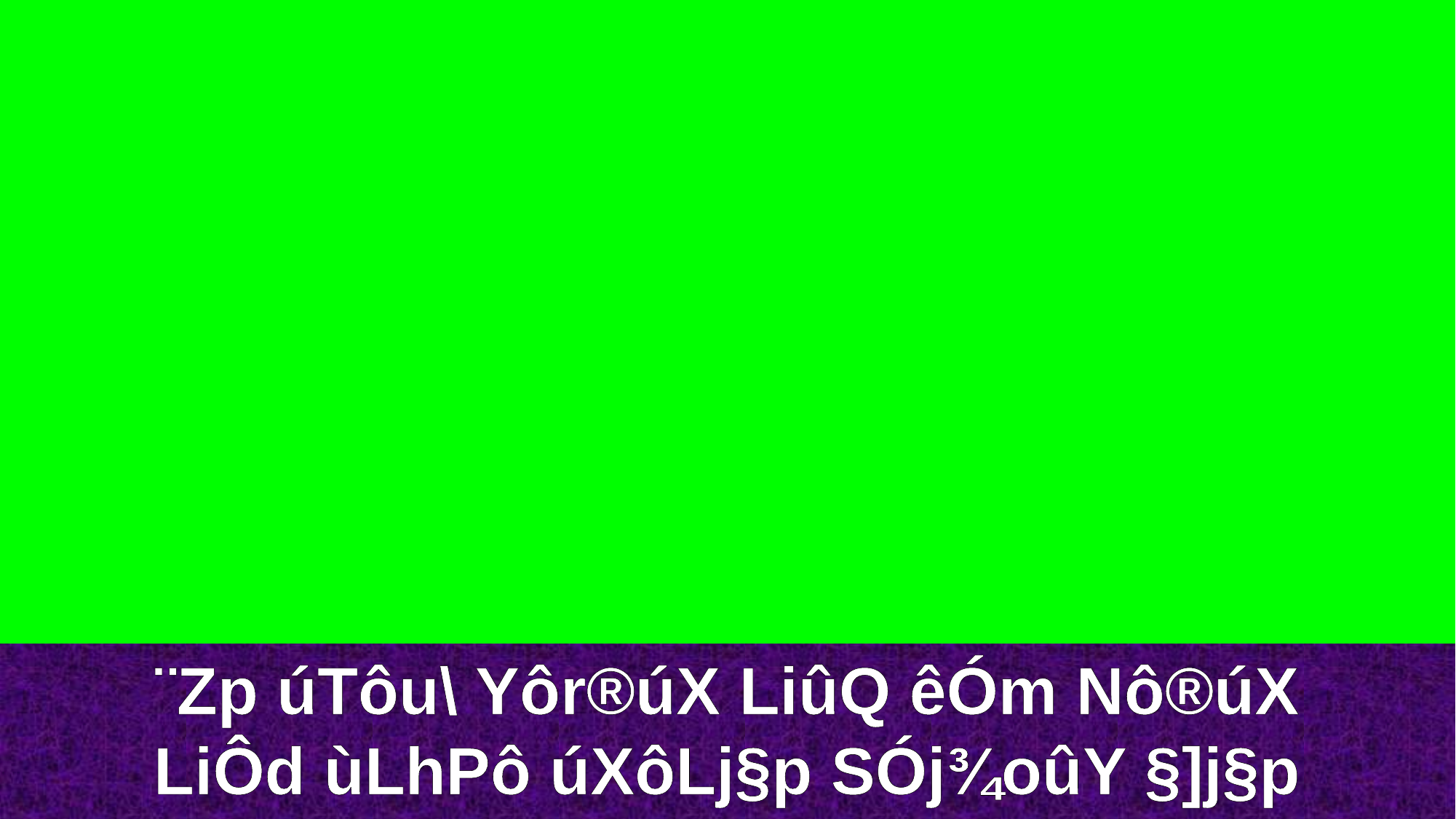

¨Zp úTôu\ Yôr®úX LiûQ êÓm Nô®úX
LiÔd ùLhPô úXôLj§p SÓj¾oûY §]j§p